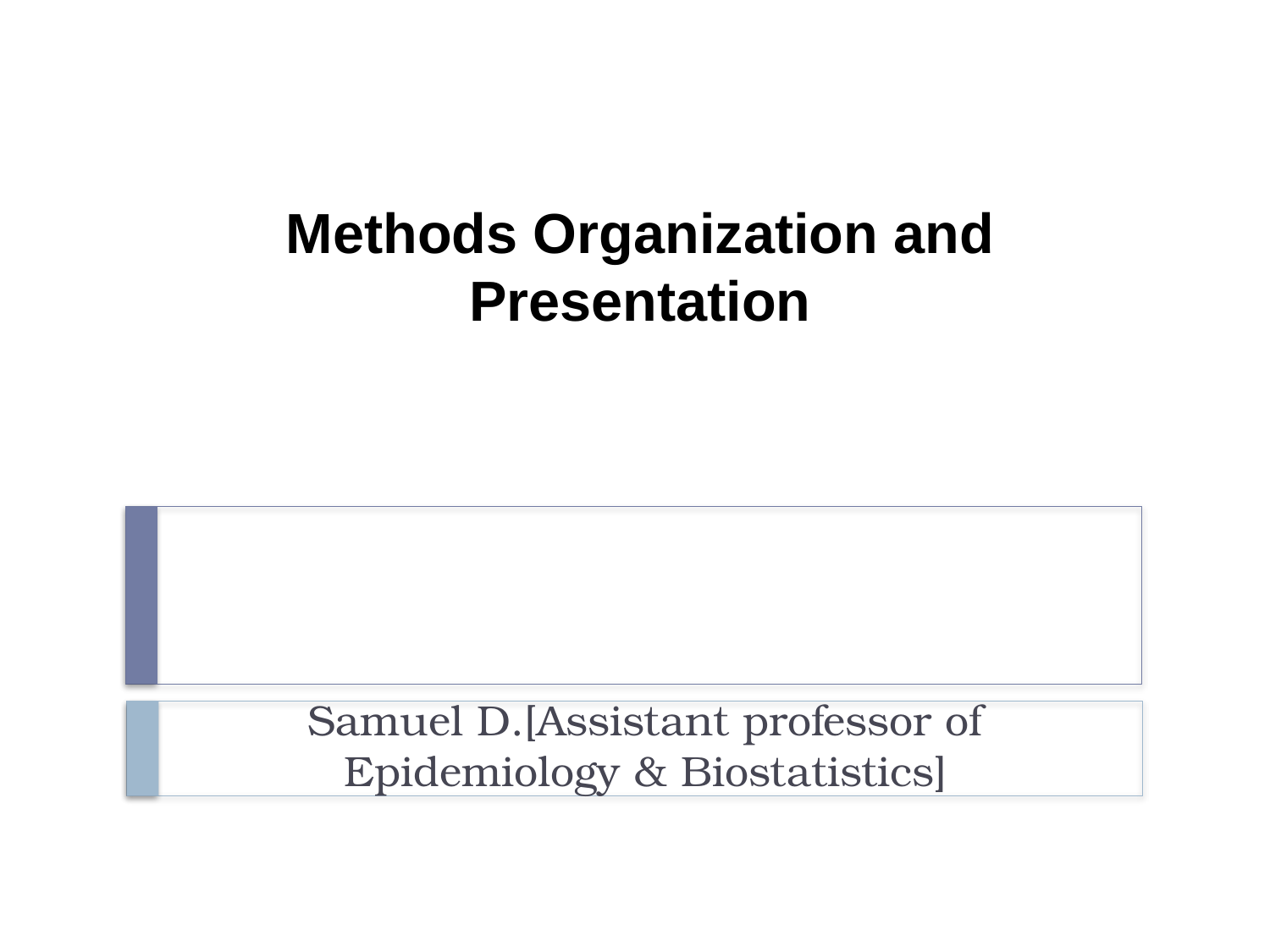

# Methods Organization and Presentation
Samuel D.[Assistant professor of Epidemiology & Biostatistics]